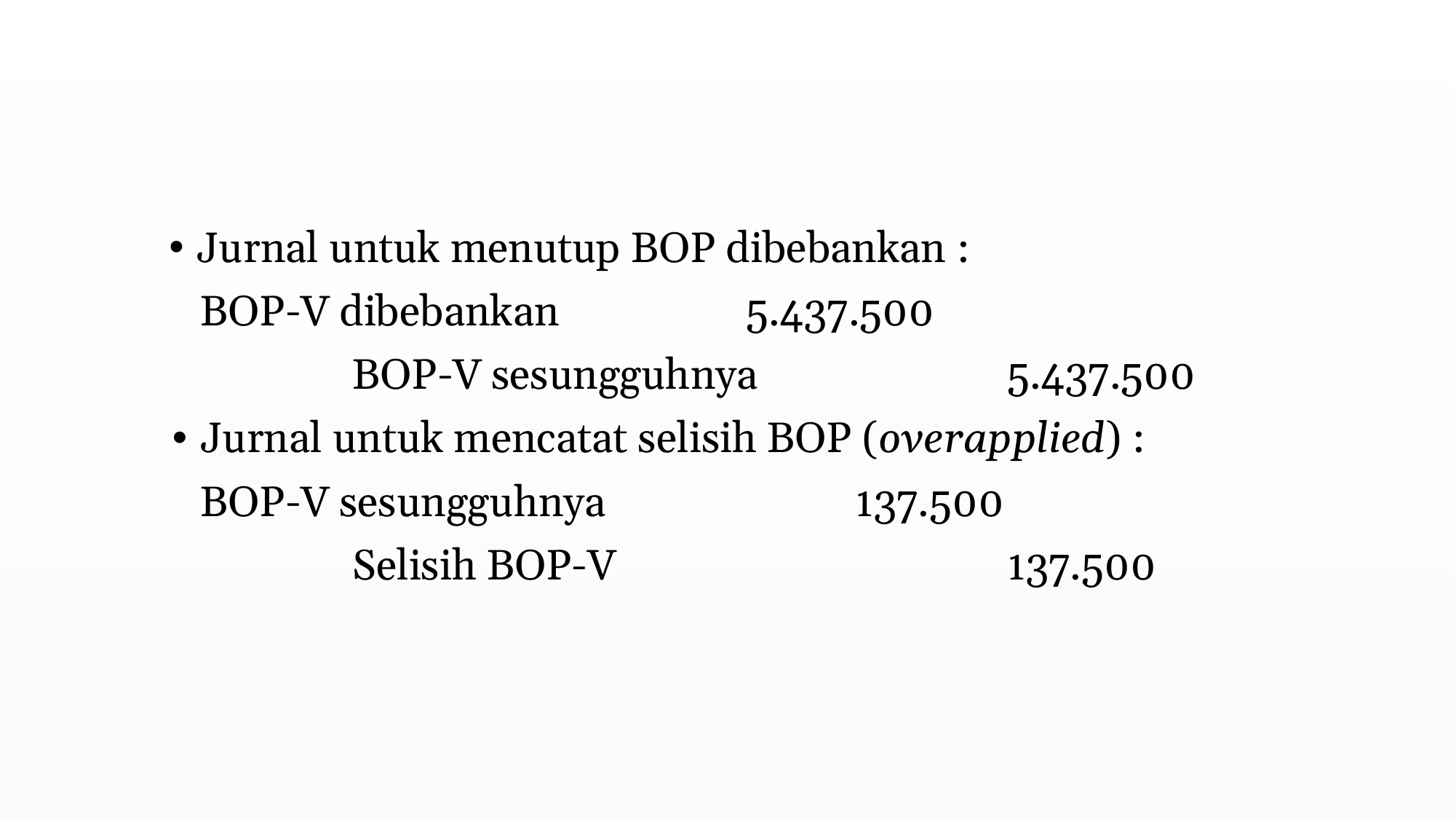

#
Jurnal untuk menutup BOP dibebankan :
BOP-V dibebankan		5.437.500
	BOP-V sesungguhnya			5.437.500
Jurnal untuk mencatat selisih BOP (overapplied) :
BOP-V sesungguhnya			137.500
	Selisih BOP-V 				137.500